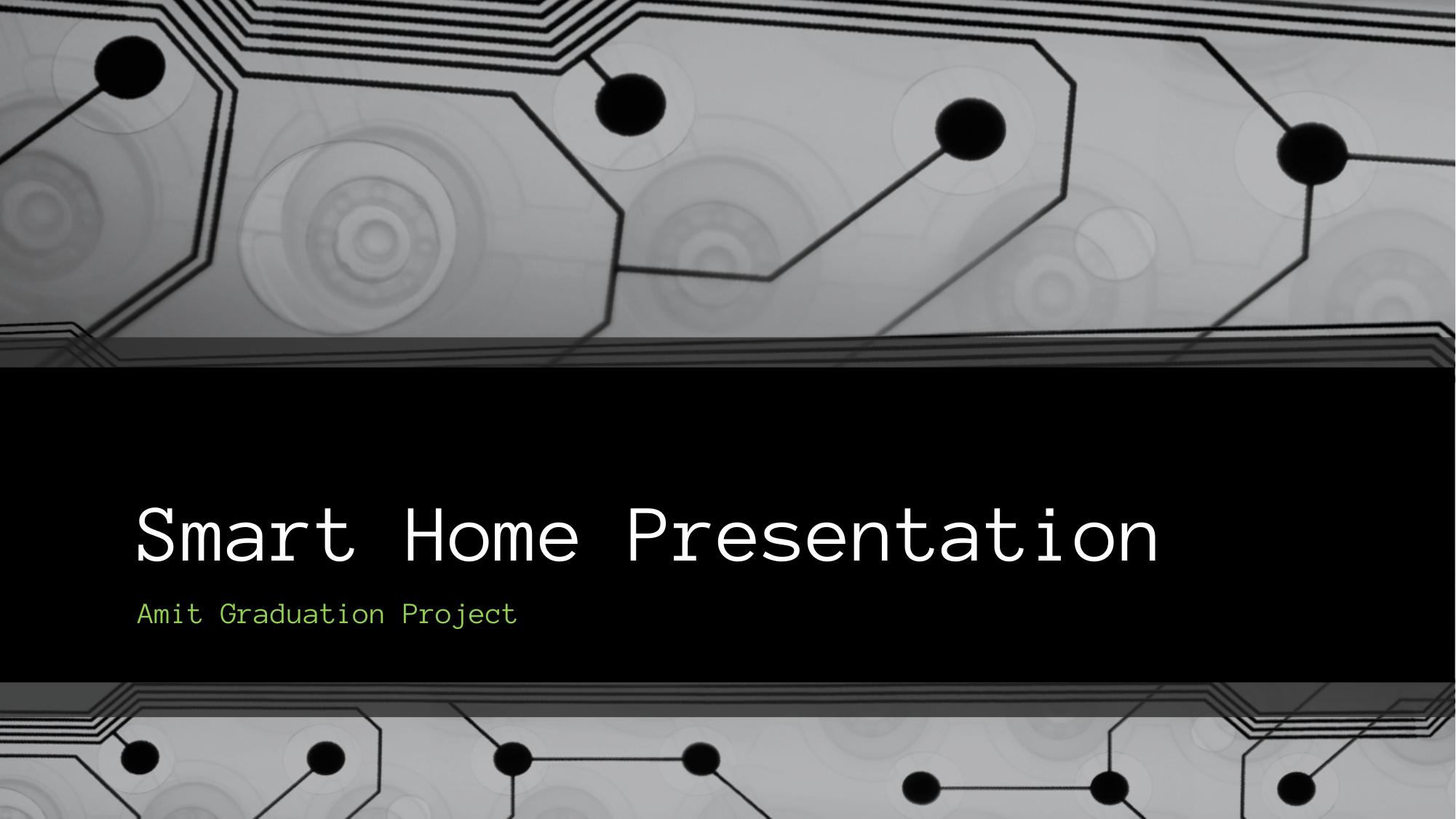

# Smart Home Presentation
Amit Graduation Project